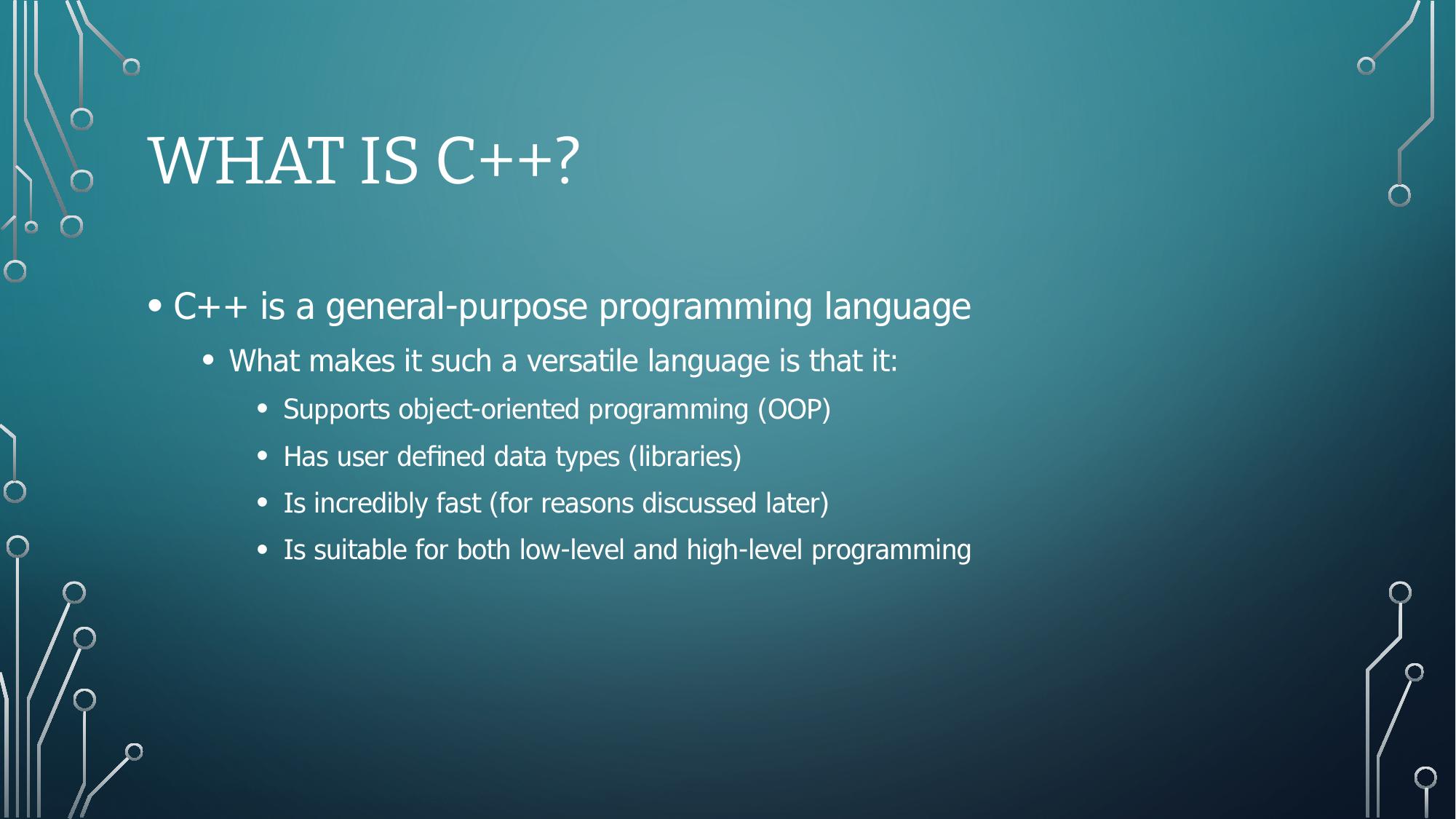

# What is c++?
C++ is a general-purpose programming language
What makes it such a versatile language is that it:
Supports object-oriented programming (OOP)
Has user defined data types (libraries)
Is incredibly fast (for reasons discussed later)
Is suitable for both low-level and high-level programming